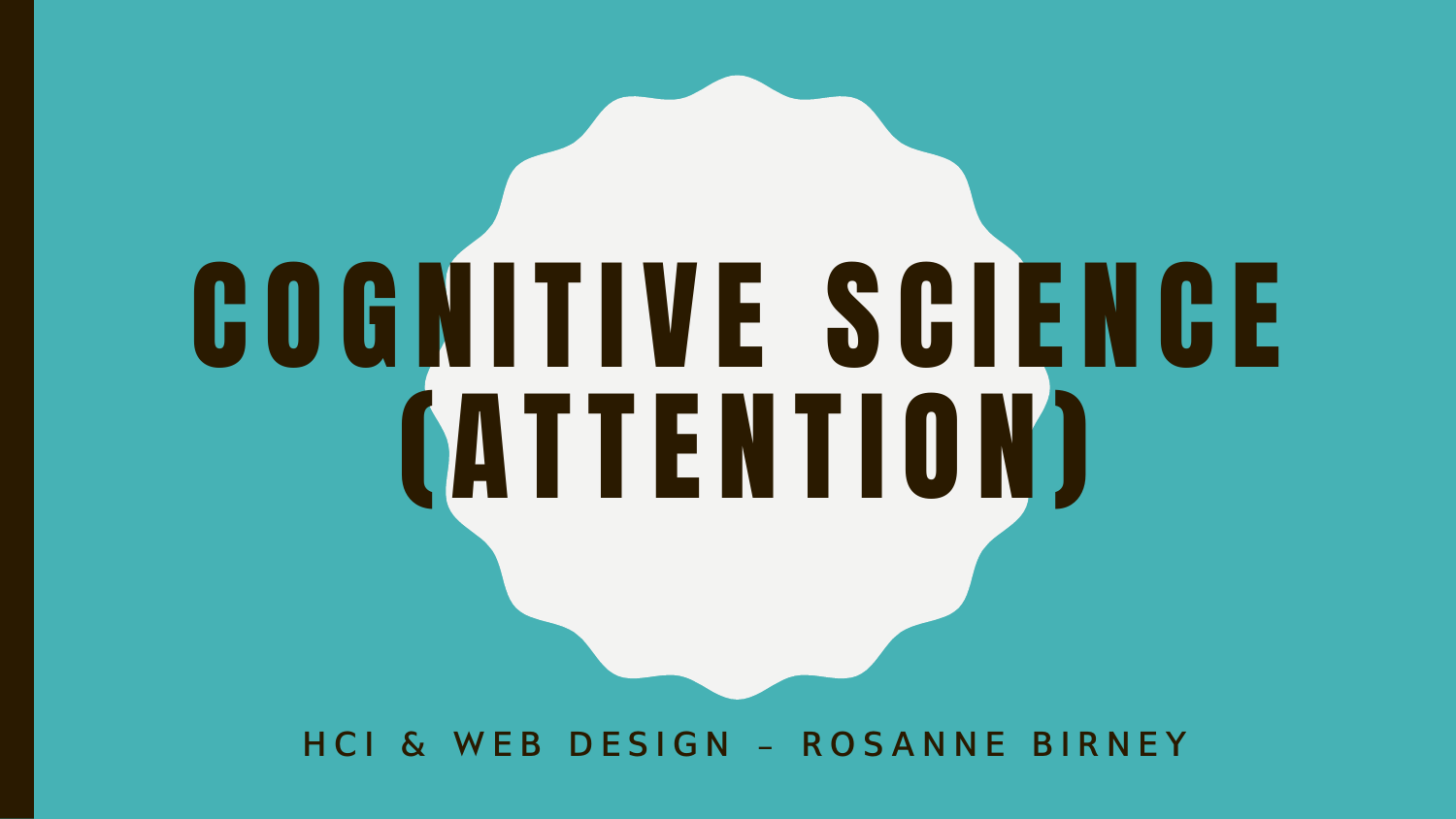

# Cognitive Science (ATTENTION)

HCI & Web Design – Rosanne Birney